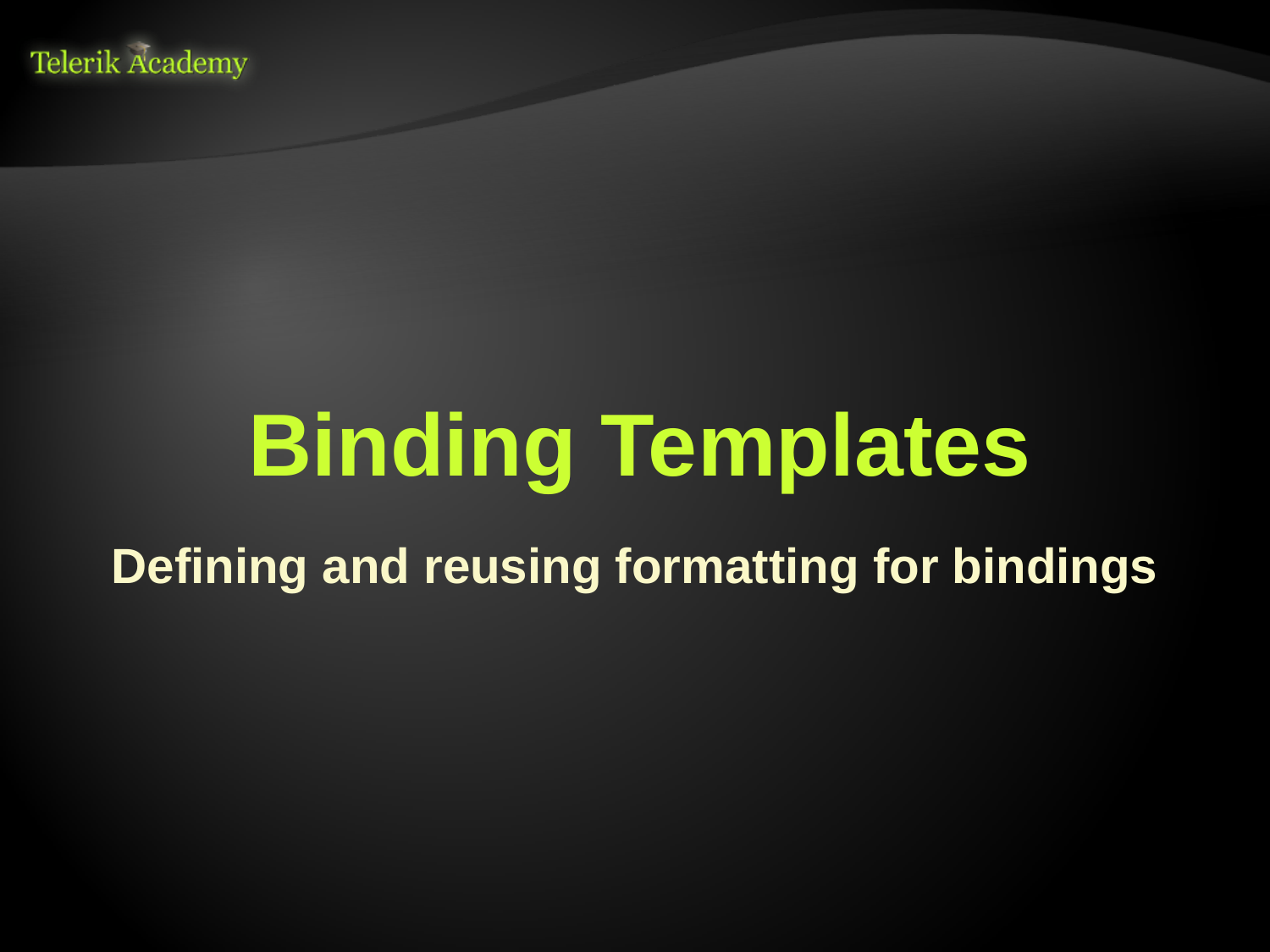

# Binding Templates
Defining and reusing formatting for bindings